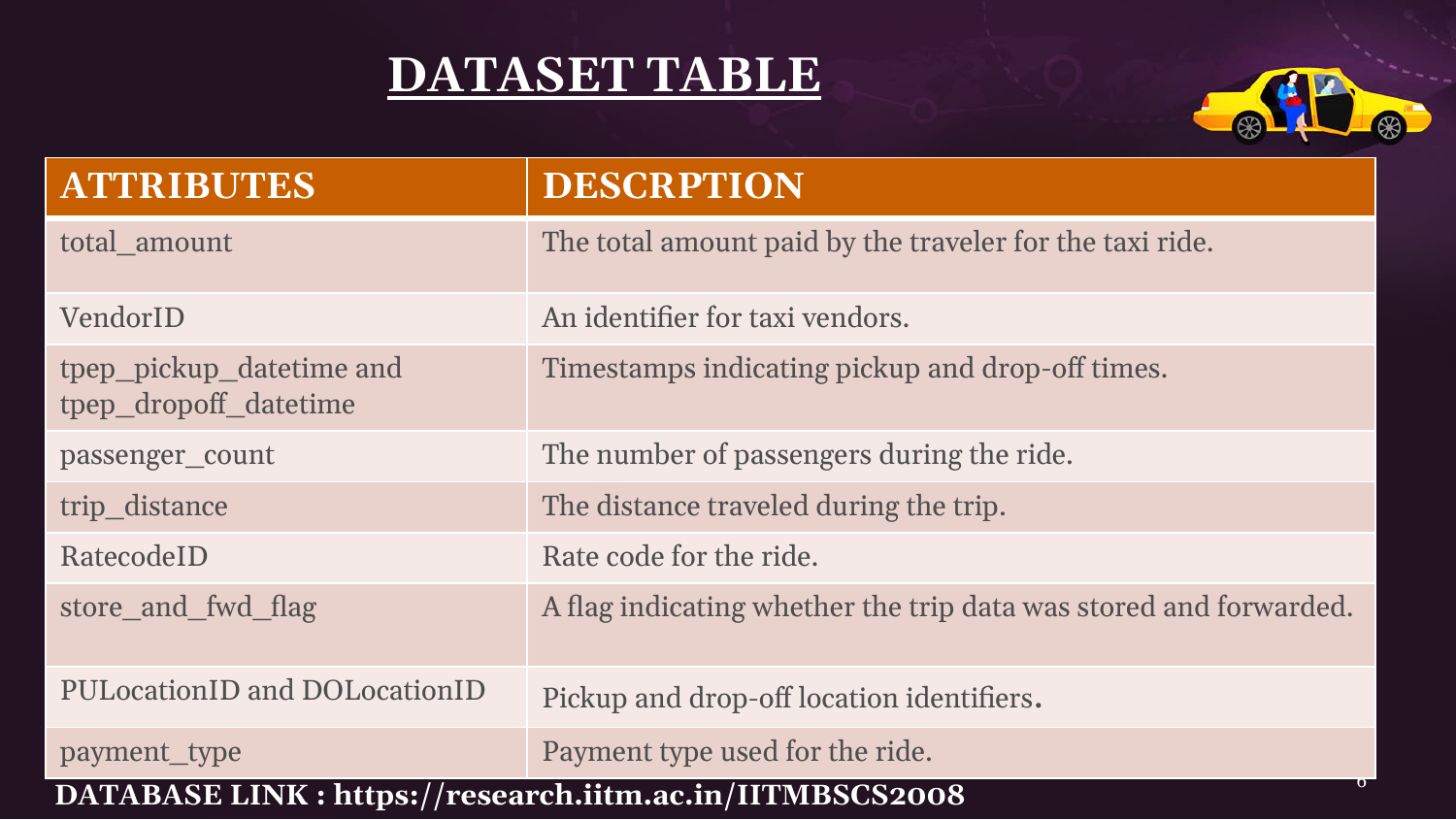

# DATASET TABLE
| ATTRIBUTES | DESCRPTION |
| --- | --- |
| total\_amount | The total amount paid by the traveler for the taxi ride. |
| VendorID | An identifier for taxi vendors. |
| tpep\_pickup\_datetime and tpep\_dropoff\_datetime | Timestamps indicating pickup and drop-off times. |
| passenger\_count | The number of passengers during the ride. |
| trip\_distance | The distance traveled during the trip. |
| RatecodeID | Rate code for the ride. |
| store\_and\_fwd\_flag | A flag indicating whether the trip data was stored and forwarded. |
| PULocationID and DOLocationID | Pickup and drop-off location identifiers. |
| payment\_type | Payment type used for the ride. |
6
DATABASE LINK : https://research.iitm.ac.in/IITMBSCS2008